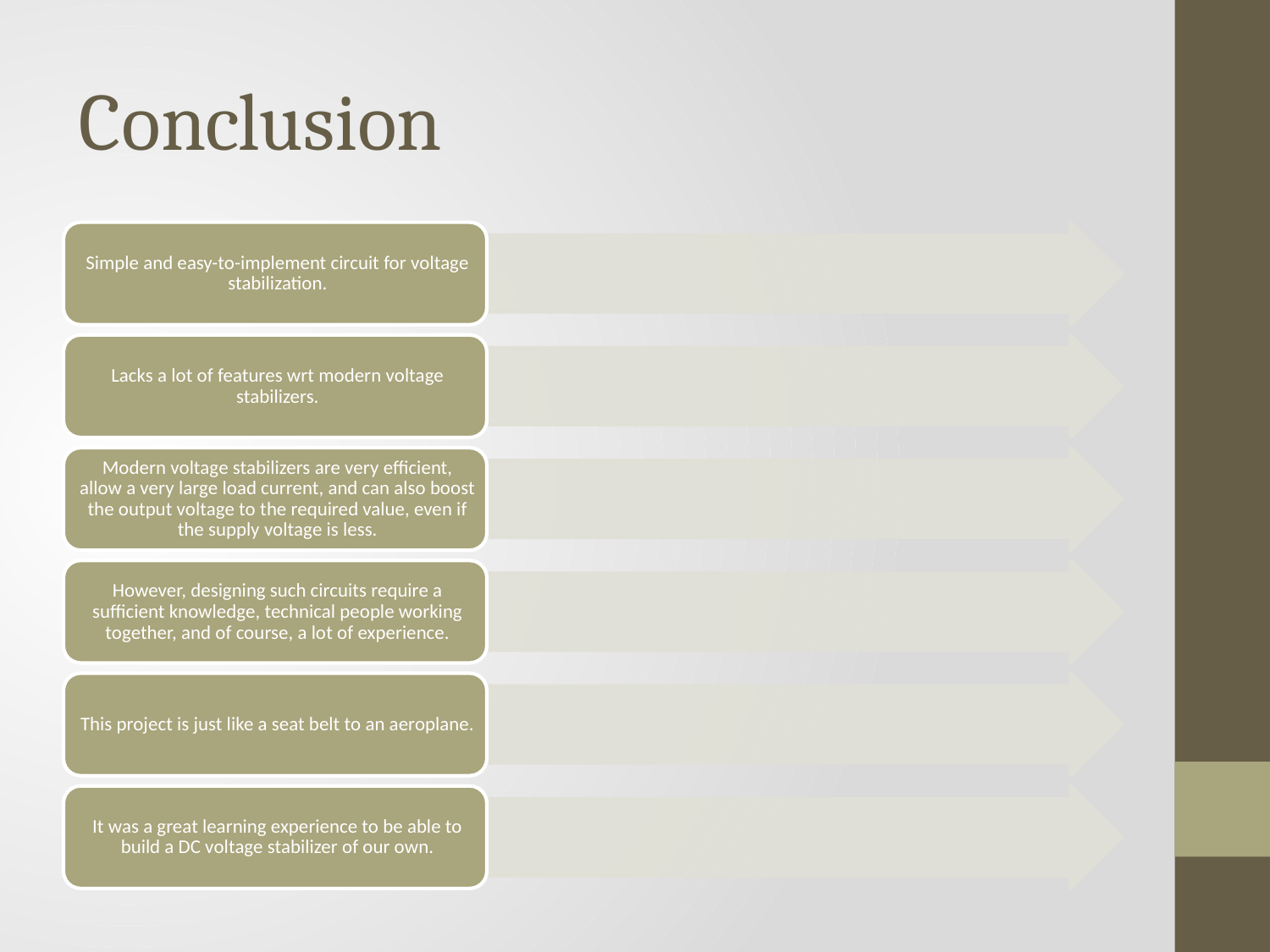

# Conclusion
Simple and easy-to-implement circuit for voltage stabilization.
Lacks a lot of features wrt modern voltage stabilizers.
Modern voltage stabilizers are very efficient, allow a very large load current, and can also boost the output voltage to the required value, even if the supply voltage is less.
However, designing such circuits require a sufficient knowledge, technical people working together, and of course, a lot of experience.
This project is just like a seat belt to an aeroplane.
It was a great learning experience to be able to build a DC voltage stabilizer of our own.